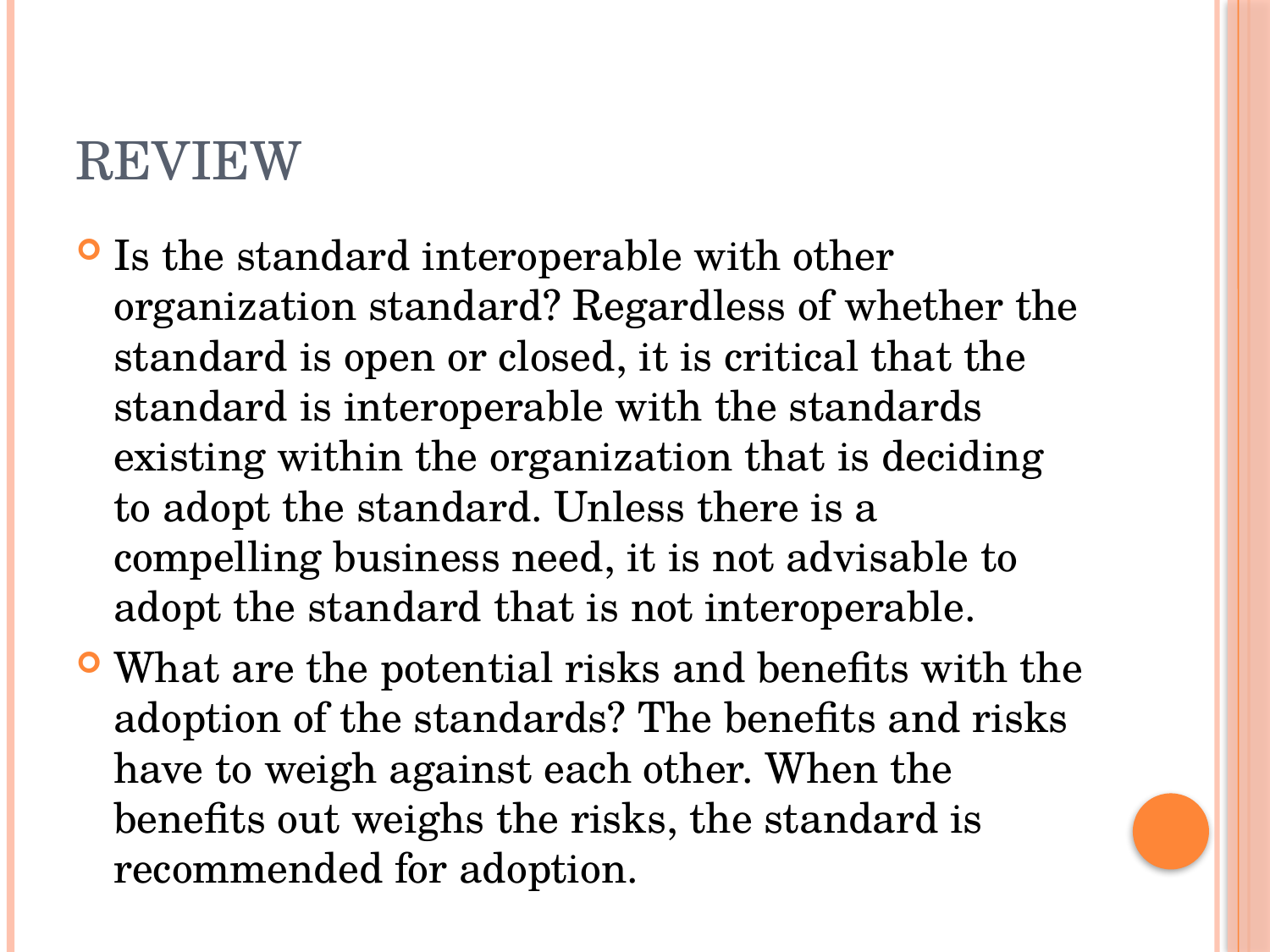

# Review
Is the standard interoperable with other organization standard? Regardless of whether the standard is open or closed, it is critical that the standard is interoperable with the standards existing within the organization that is deciding to adopt the standard. Unless there is a compelling business need, it is not advisable to adopt the standard that is not interoperable.
What are the potential risks and benefits with the adoption of the standards? The benefits and risks have to weigh against each other. When the benefits out weighs the risks, the standard is recommended for adoption.